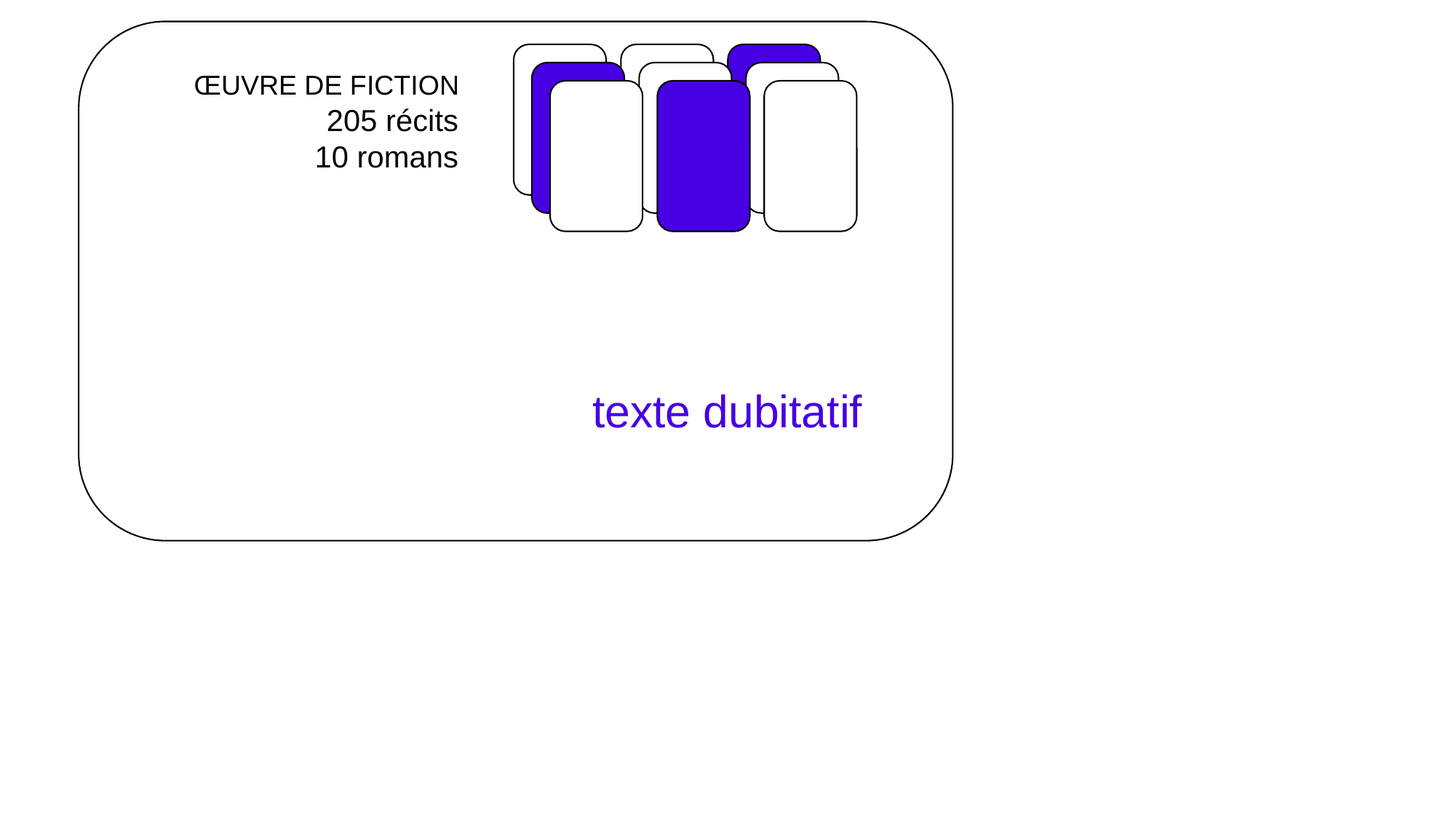

ŒUVRE DE FICTION
205 récits
10 romans
texte dubitatif